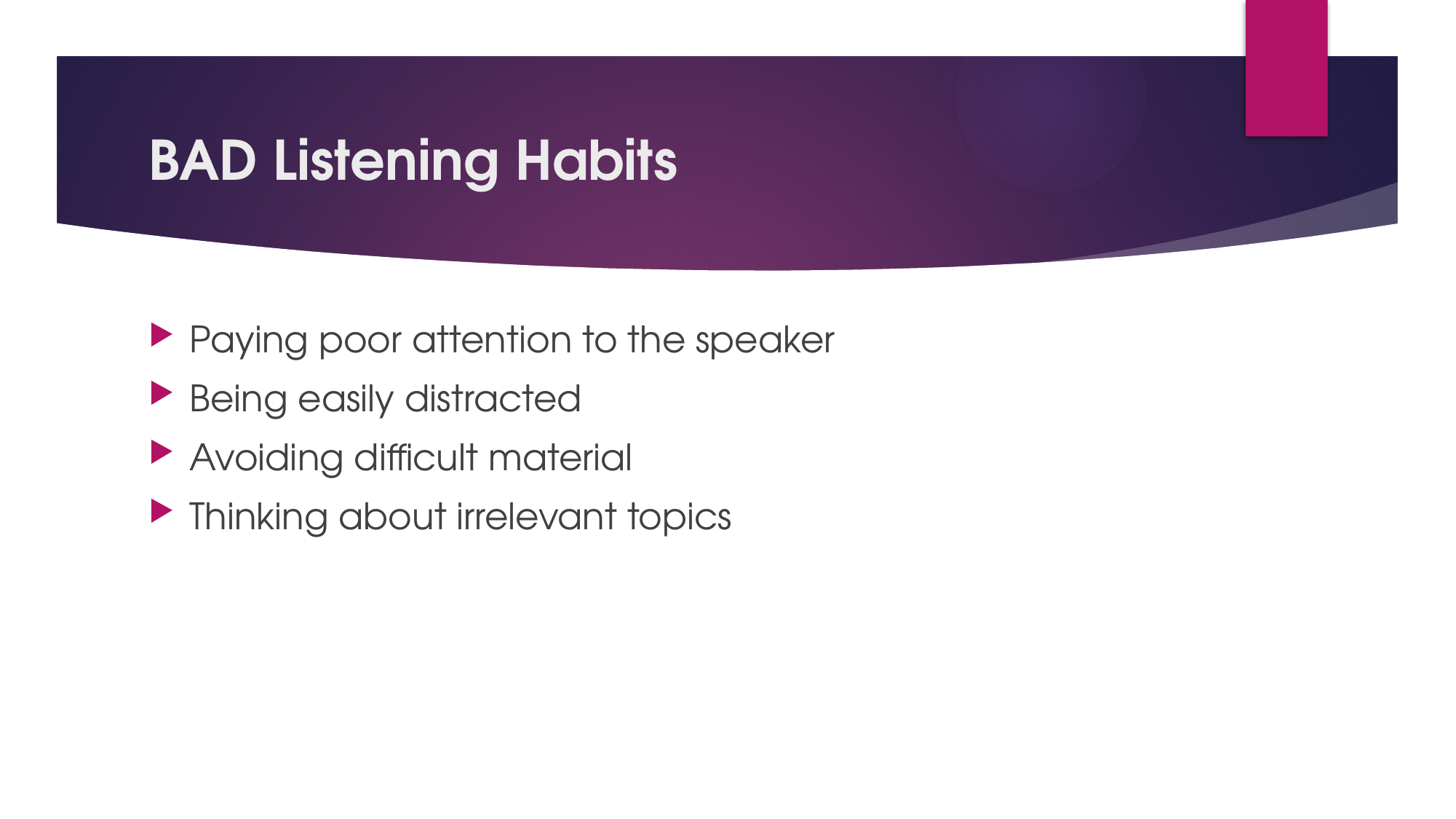

# BAD Listening Habits
Paying poor attention to the speaker
Being easily distracted
Avoiding difficult material
Thinking about irrelevant topics